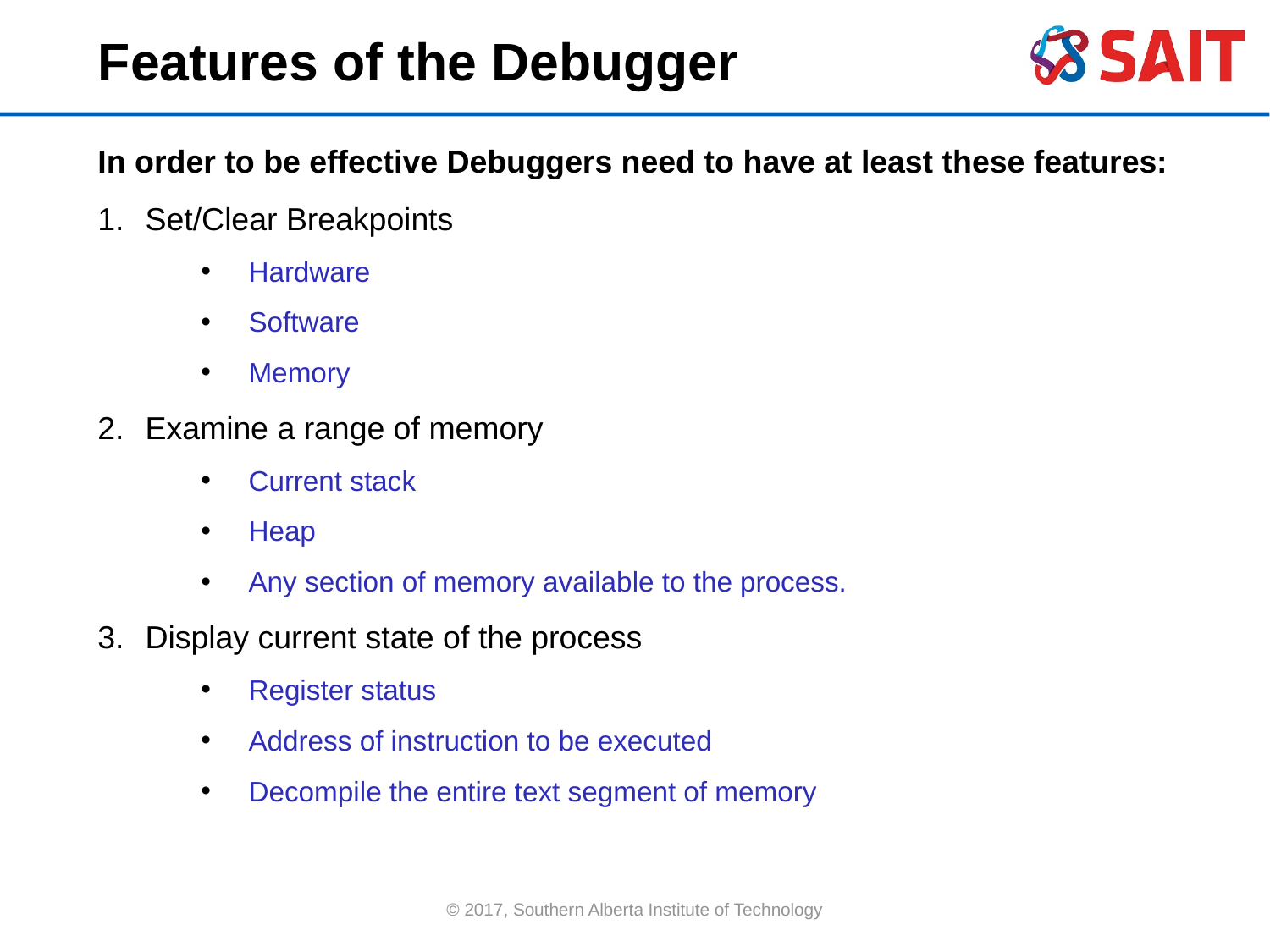

Features of the Debugger
In order to be effective Debuggers need to have at least these features:
Set/Clear Breakpoints
Hardware
Software
Memory
Examine a range of memory
Current stack
Heap
Any section of memory available to the process.
Display current state of the process
Register status
Address of instruction to be executed
Decompile the entire text segment of memory